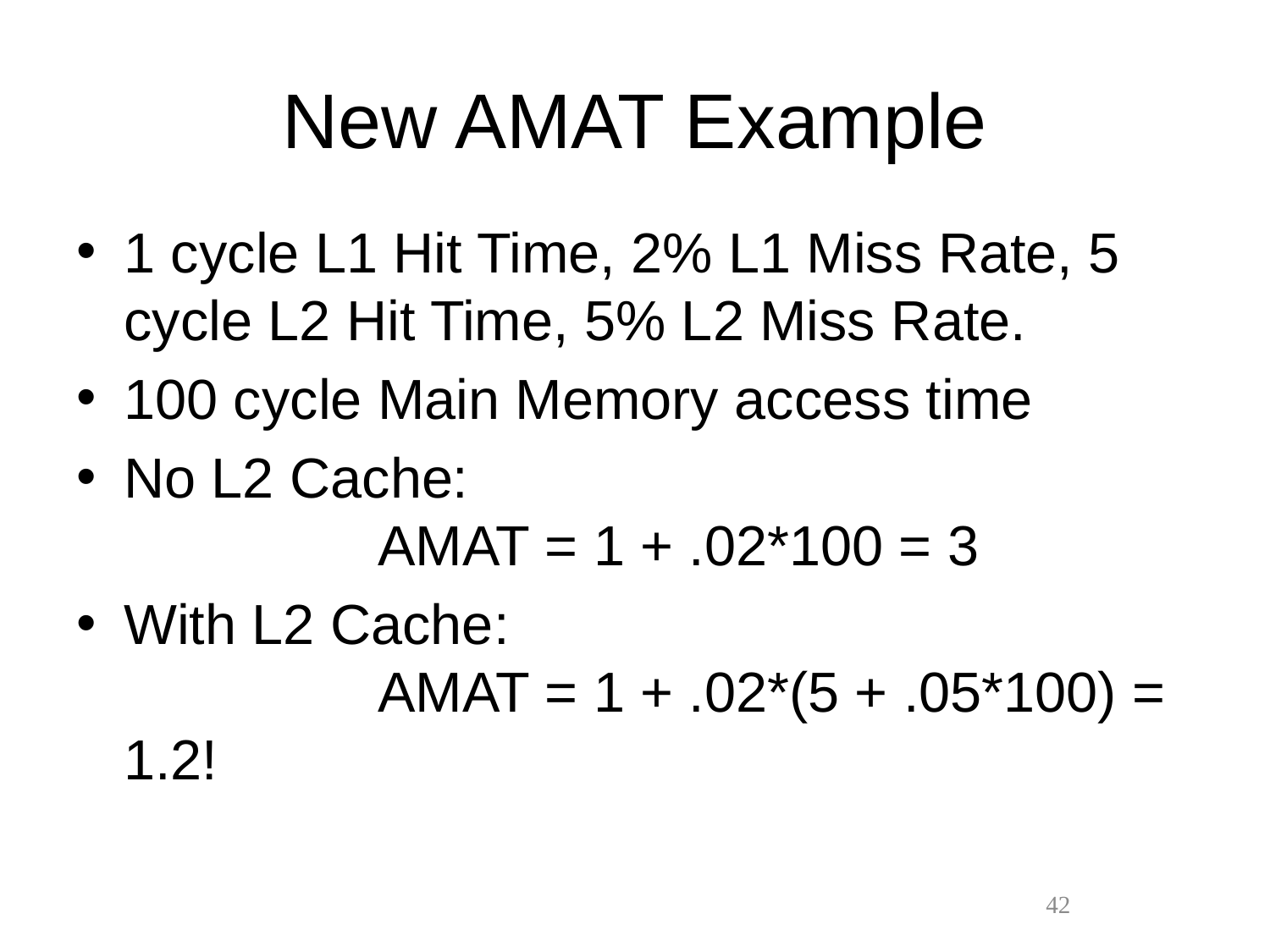

# New AMAT Example
1 cycle L1 Hit Time, 2% L1 Miss Rate, 5 cycle L2 Hit Time, 5% L2 Miss Rate.
100 cycle Main Memory access time
No L2 Cache:
		AMAT = 1 + .02*100 = 3
With L2 Cache:
		AMAT = 1 + .02*(5 + .05*100) = 1.2!

42